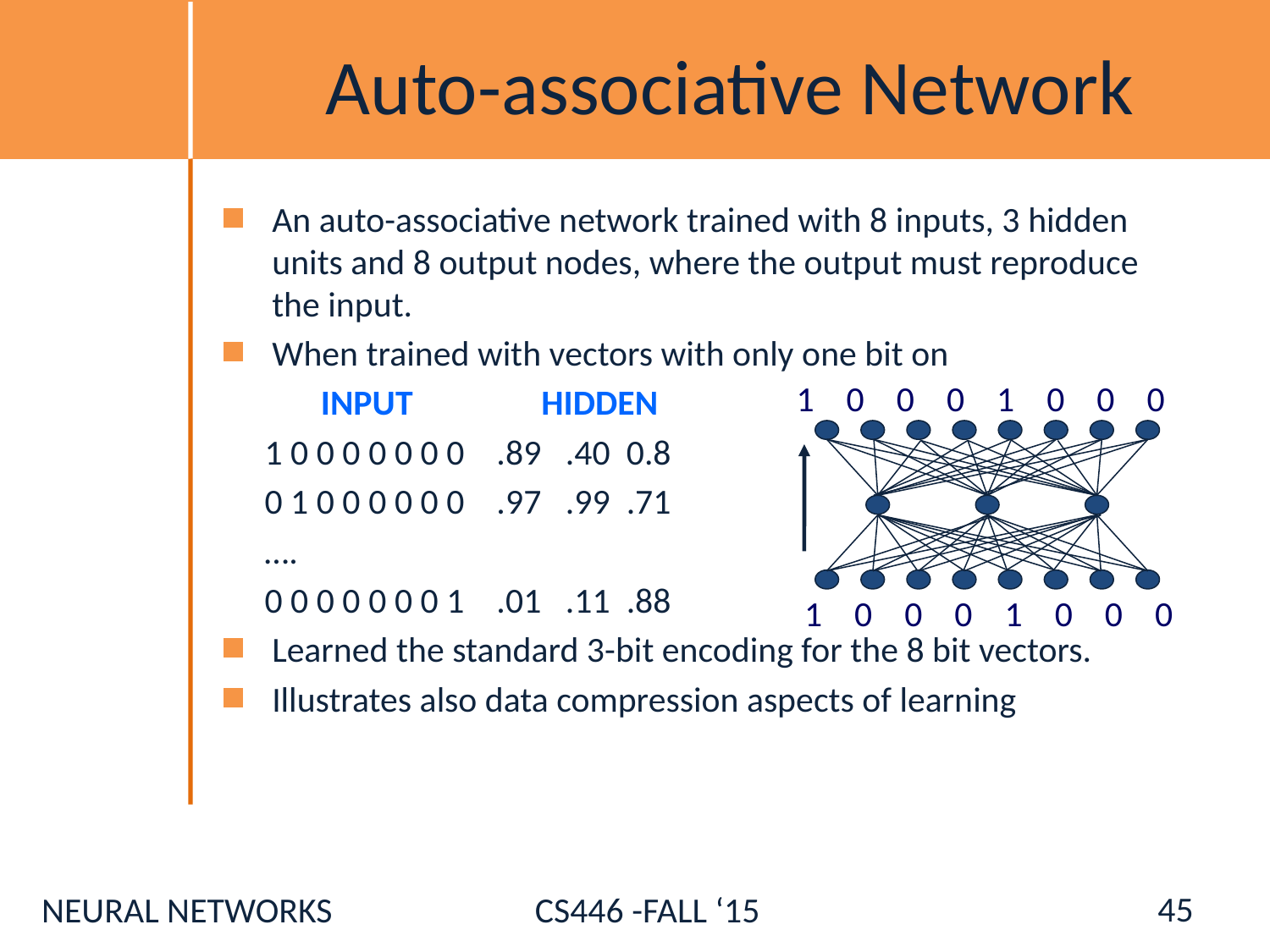

# Auto-associative Network
An auto-associative network trained with 8 inputs, 3 hidden units and 8 output nodes, where the output must reproduce the input.
When trained with vectors with only one bit on
            INPUT                HIDDEN
     1 0 0 0 0 0 0 0    .89   .40  0.8
     0 1 0 0 0 0 0 0    .97   .99  .71
     ….
     0 0 0 0 0 0 0 1    .01   .11  .88
Learned the standard 3-bit encoding for the 8 bit vectors.
Illustrates also data compression aspects of learning
1    0    0    0    1    0    0    0

1    0    0    0    1    0    0    0

45